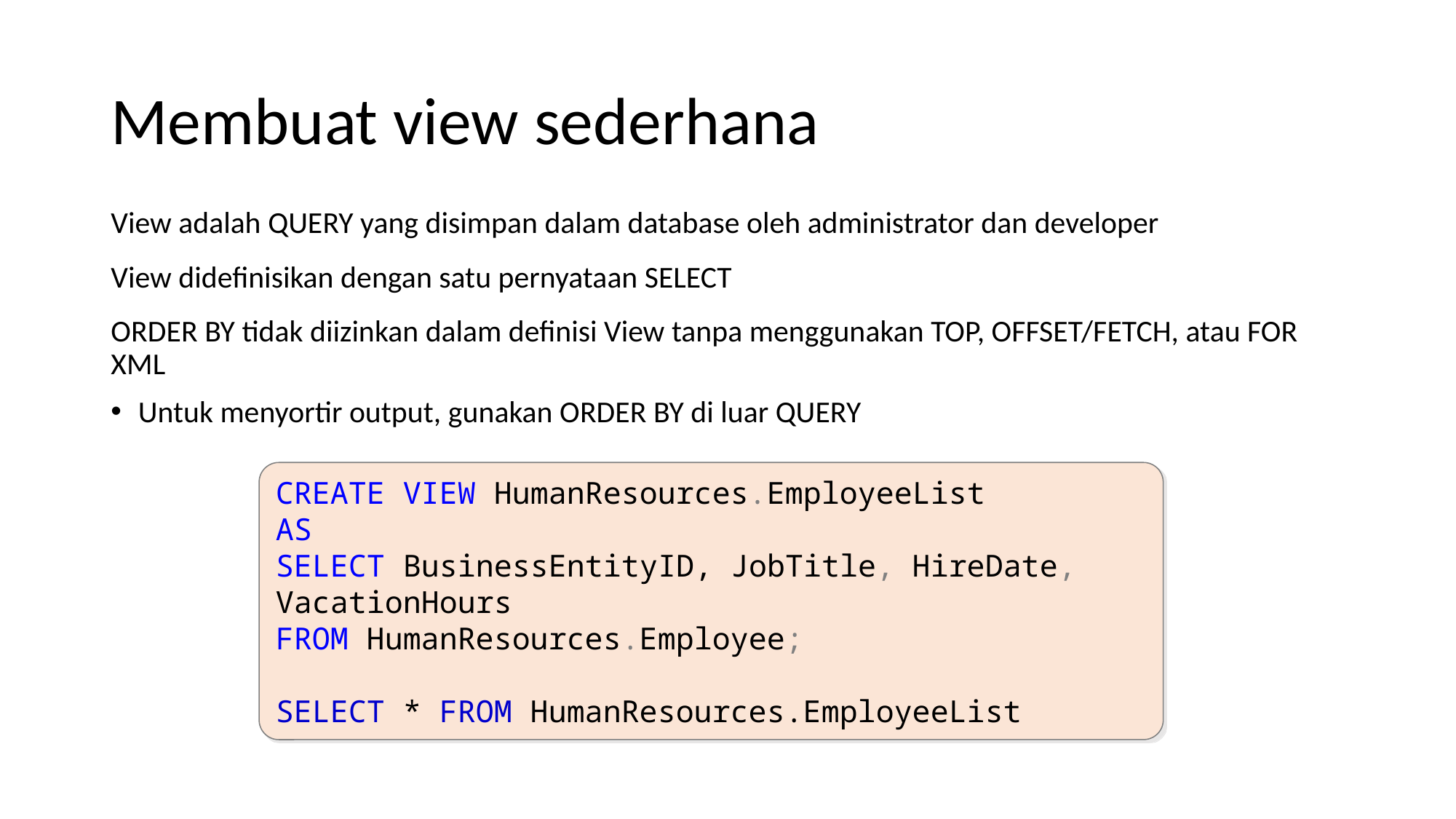

# Membuat view sederhana
View adalah QUERY yang disimpan dalam database oleh administrator dan developer
View didefinisikan dengan satu pernyataan SELECT
ORDER BY tidak diizinkan dalam definisi View tanpa menggunakan TOP, OFFSET/FETCH, atau FOR XML
Untuk menyortir output, gunakan ORDER BY di luar QUERY
CREATE VIEW HumanResources.EmployeeList
AS
SELECT BusinessEntityID, JobTitle, HireDate, VacationHours
FROM HumanResources.Employee;

SELECT * FROM HumanResources.EmployeeList